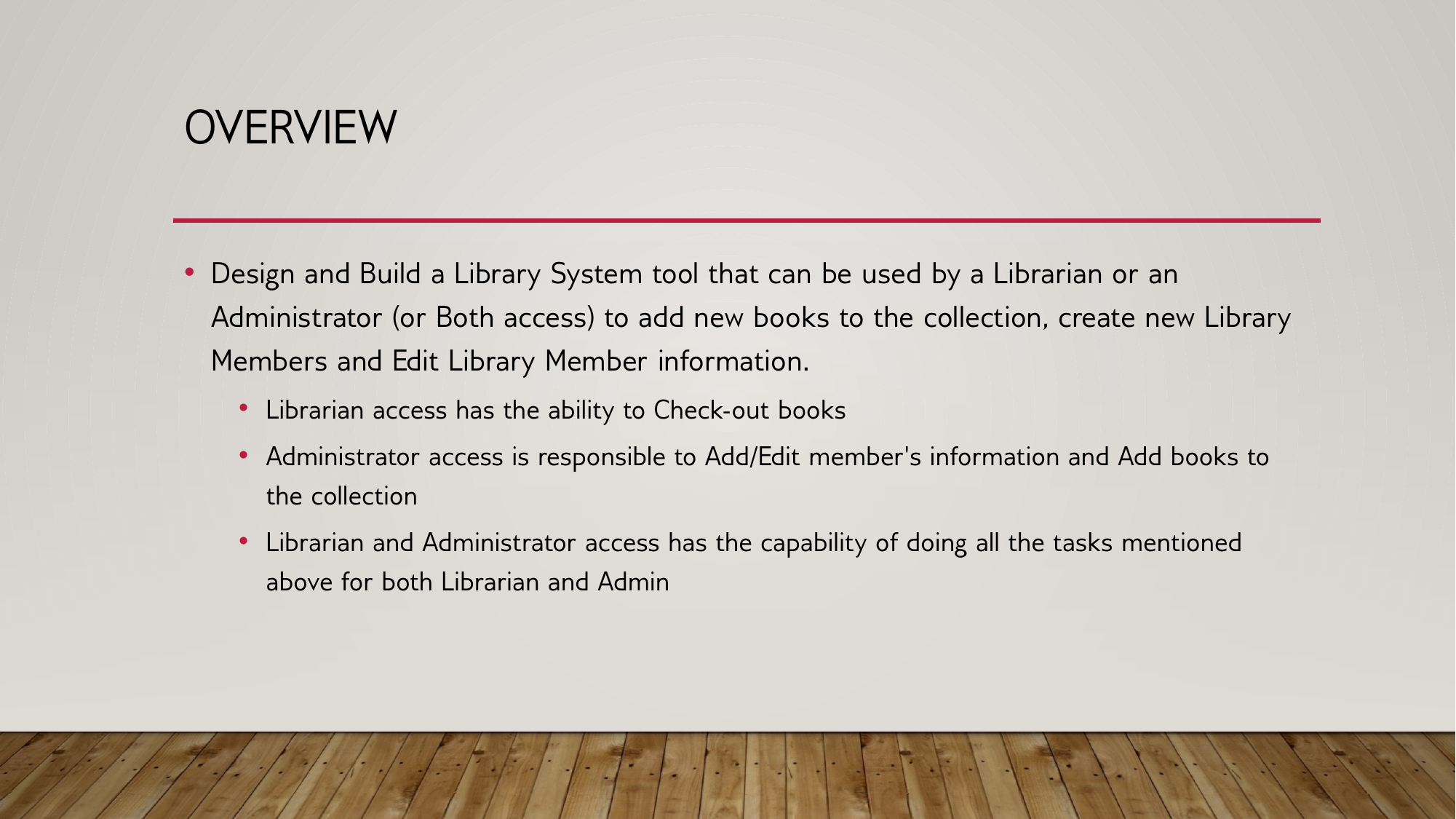

# overview
Design and Build a Library System tool that can be used by a Librarian or an Administrator (or Both access) to add new books to the collection, create new Library Members and Edit Library Member information.
Librarian access has the ability to Check-out books
Administrator access is responsible to Add/Edit member's information and Add books to the collection
Librarian and Administrator access has the capability of doing all the tasks mentioned above for both Librarian and Admin